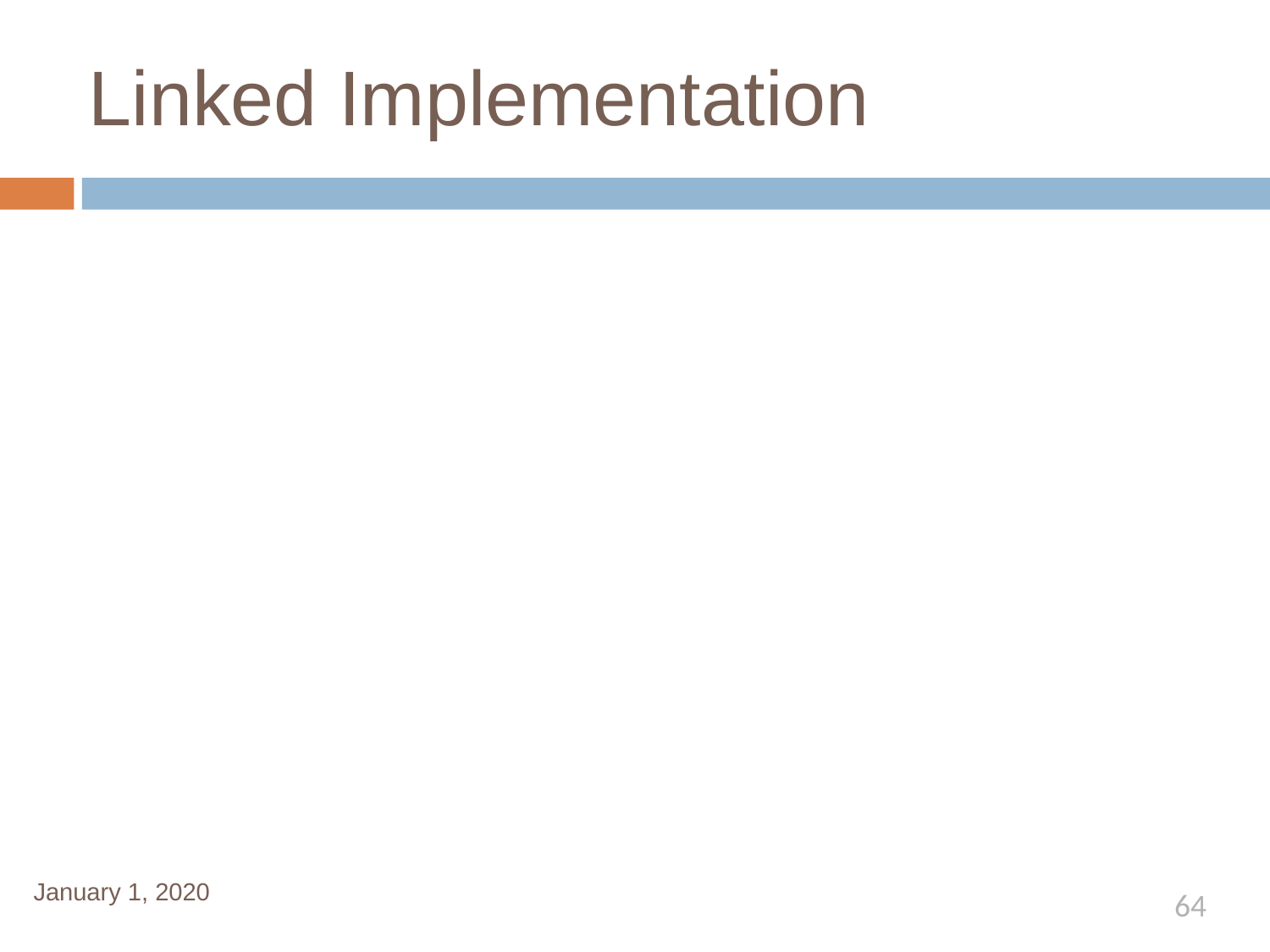

# Linked Implementation

January 1, 2020
64